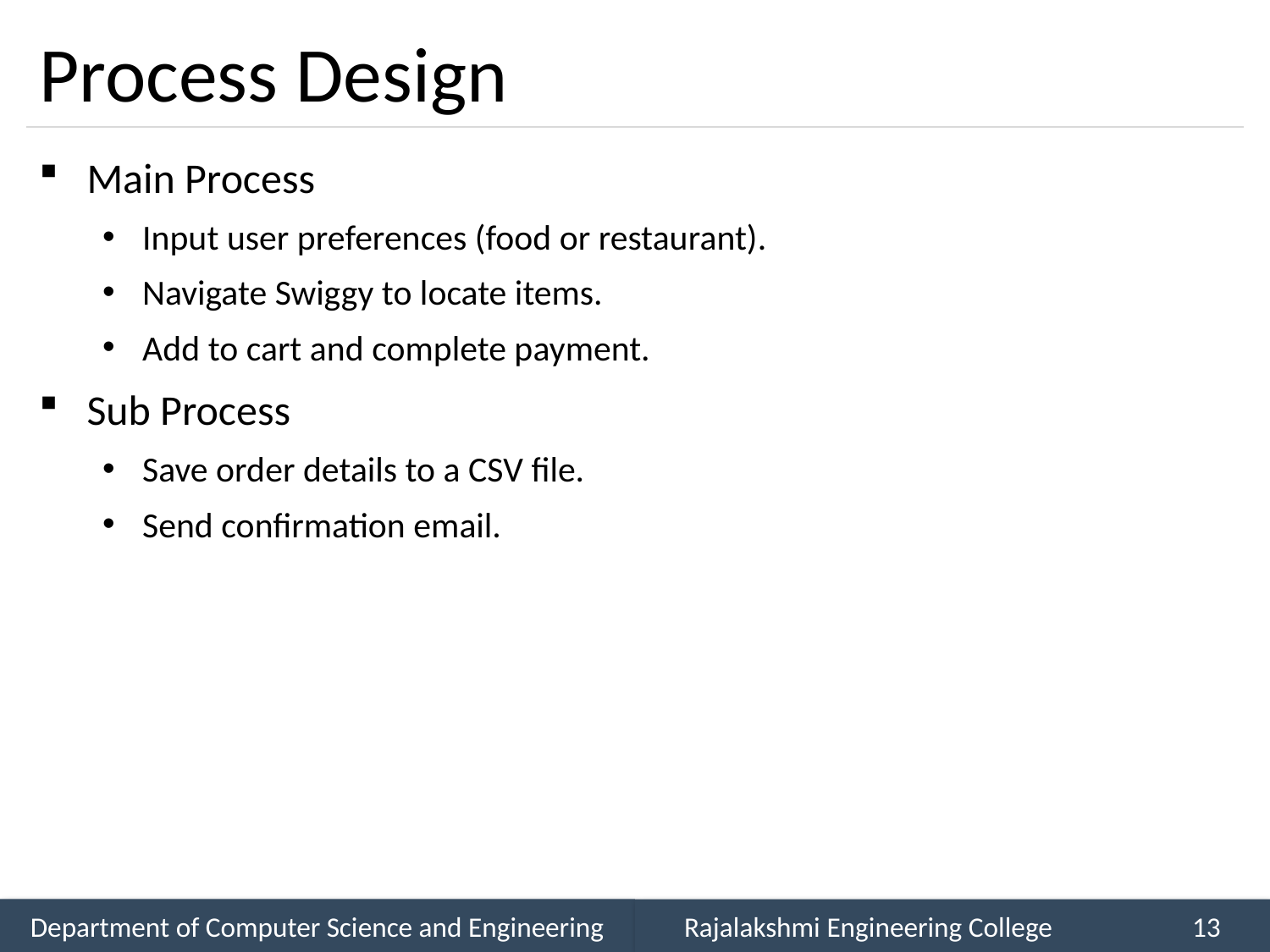

# Process Design
Main Process
Input user preferences (food or restaurant).
Navigate Swiggy to locate items.
Add to cart and complete payment.
Sub Process
Save order details to a CSV file.
Send confirmation email.